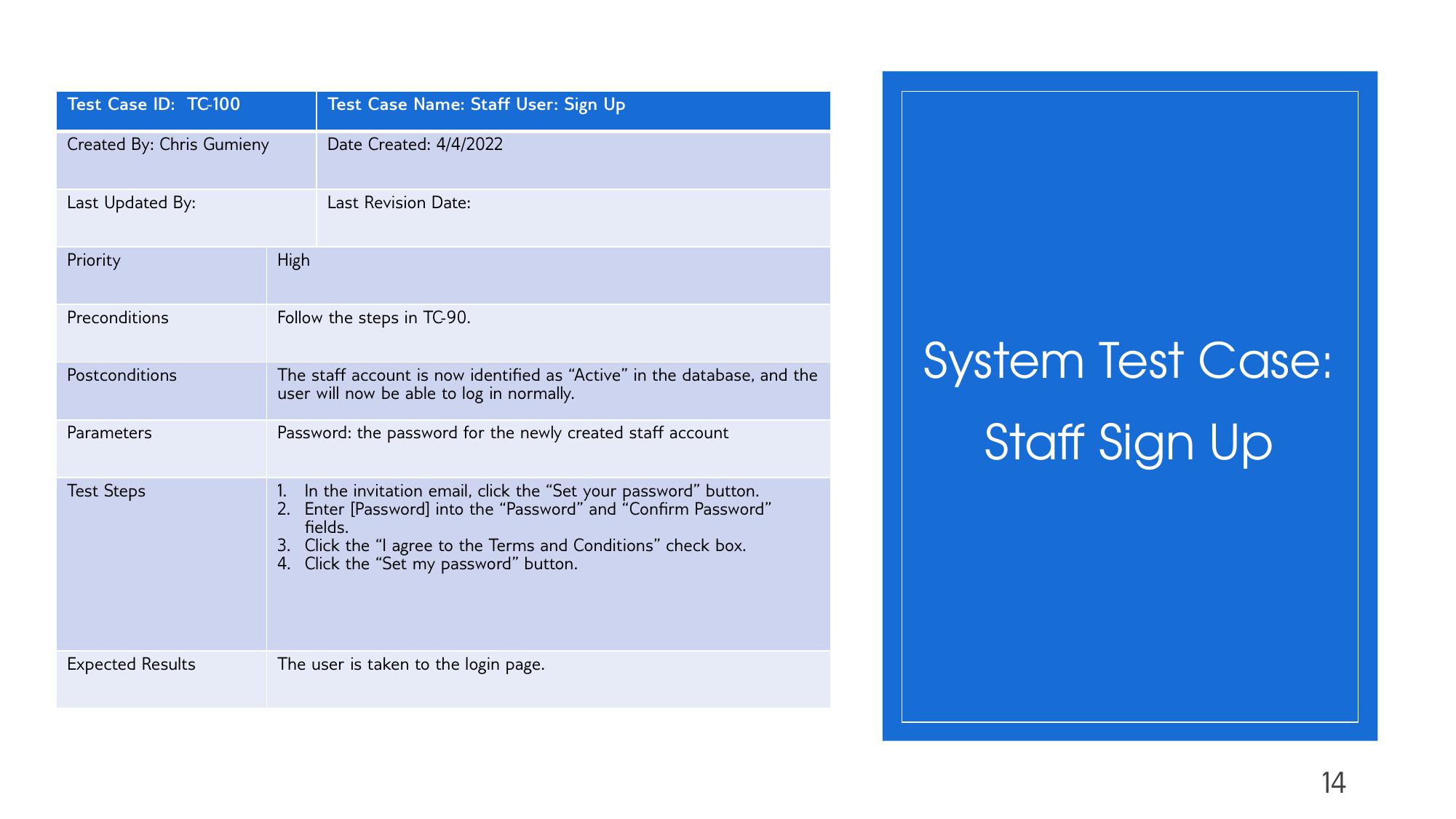

System Test Case:

Staff Sign Up
| Test Case ID: TC-100 |  | Test Case Name: Staff User: Sign Up |
| --- | --- | --- |
| Created By: Chris Gumieny |  | Date Created: 4/4/2022 |
| Last Updated By: |  | Last Revision Date: |
| Priority | High |  |
| Preconditions | Follow the steps in TC-90. |  |
| Postconditions | The staff account is now identified as “Active” in the database, and the user will now be able to log in normally. |  |
| Parameters | Password: the password for the newly created staff account |  |
| Test Steps | In the invitation email, click the “Set your password” button.  Enter [Password] into the “Password” and “Confirm Password” fields.  Click the “I agree to the Terms and Conditions” check box.  Click the “Set my password” button. |  |
| Expected Results | The user is taken to the login page. |  |
14